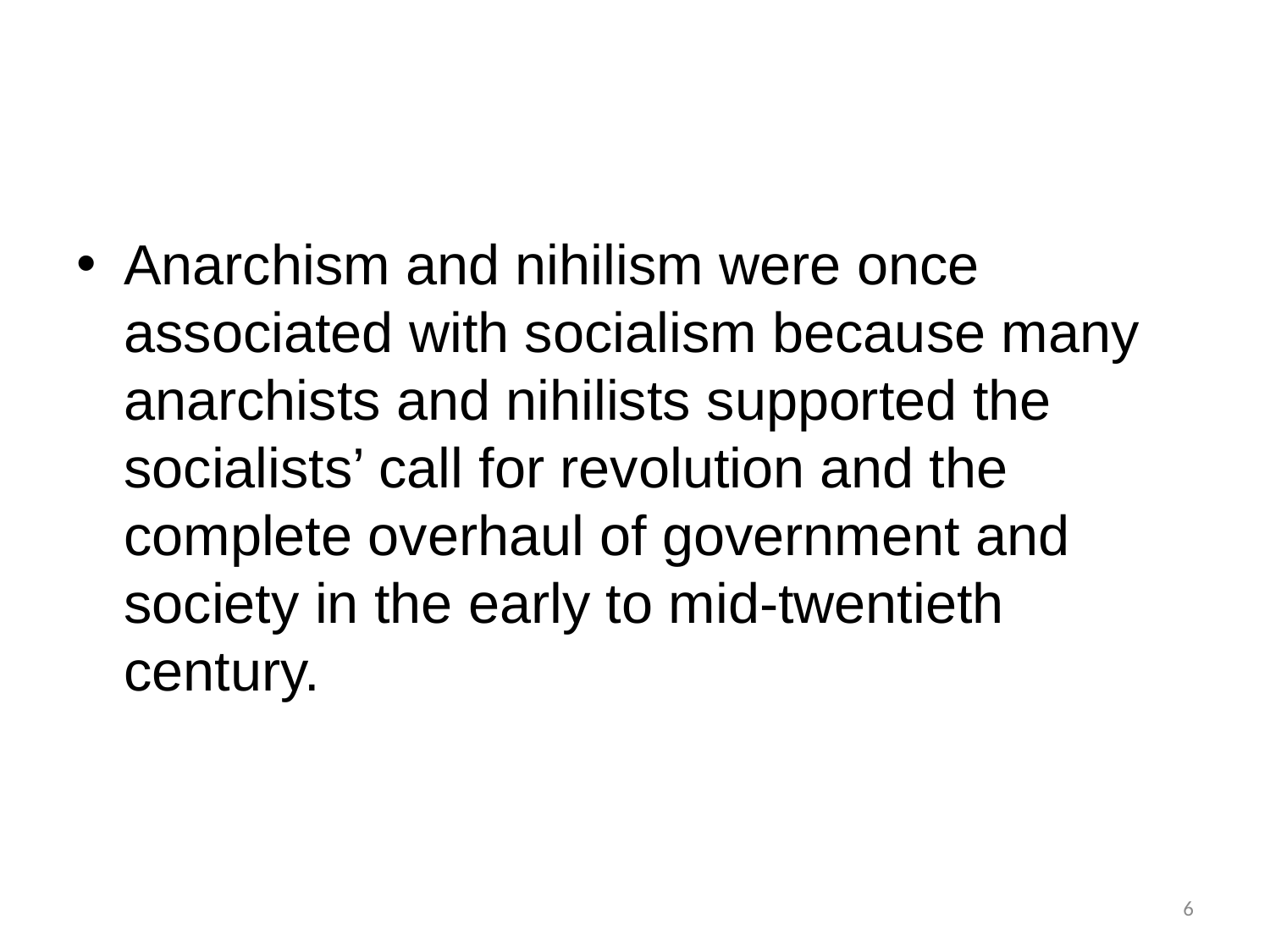

#
Anarchism and nihilism were once associated with socialism because many anarchists and nihilists supported the socialists’ call for revolution and the complete overhaul of government and society in the early to mid-twentieth century.

6